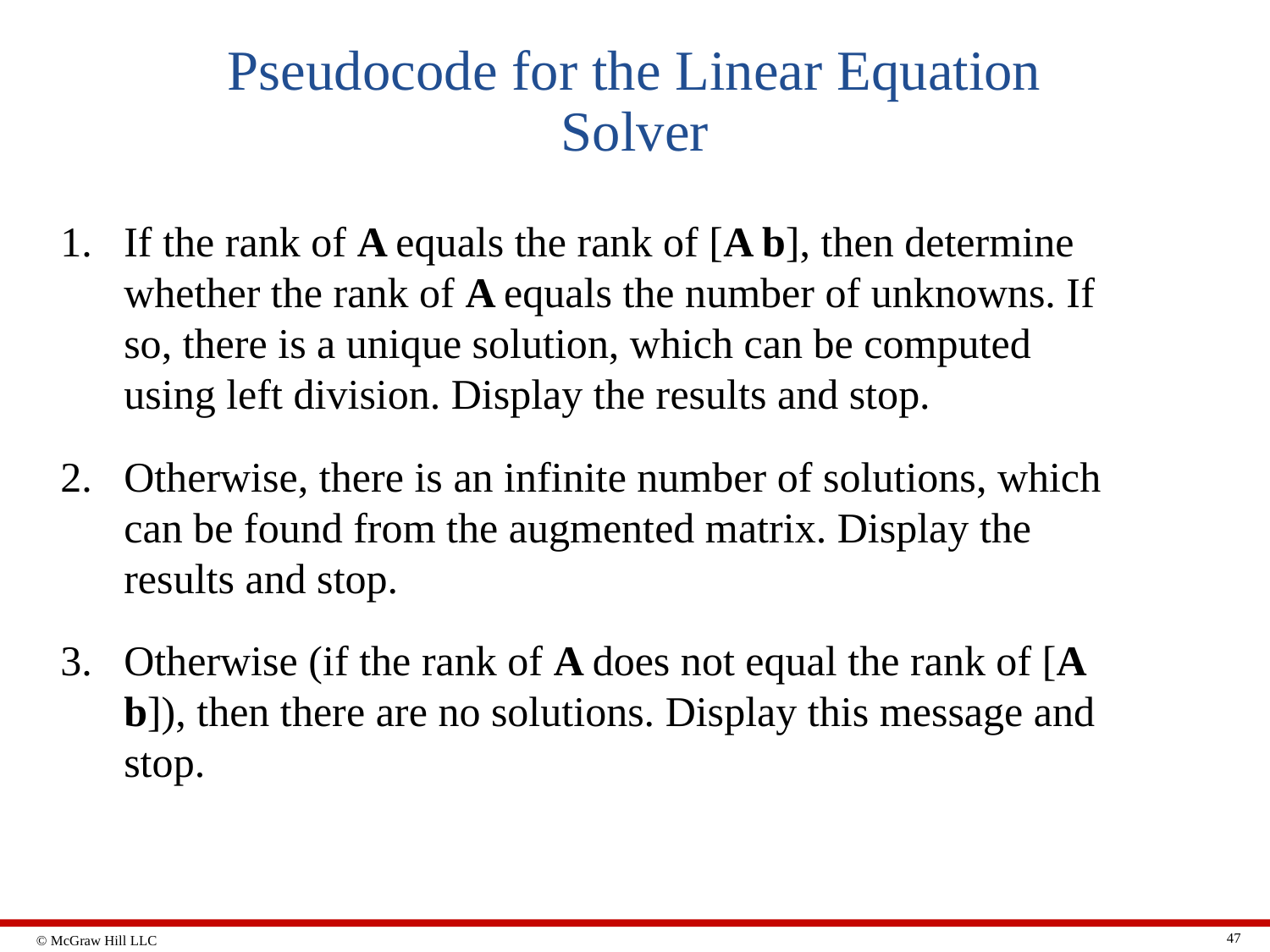

# Pseudocode for the Linear Equation Solver
If the rank of A equals the rank of [A b], then determine whether the rank of A equals the number of unknowns. If so, there is a unique solution, which can be computed using left division. Display the results and stop.
Otherwise, there is an infinite number of solutions, which can be found from the augmented matrix. Display the results and stop.
Otherwise (if the rank of A does not equal the rank of [A b]), then there are no solutions. Display this message and stop.
47